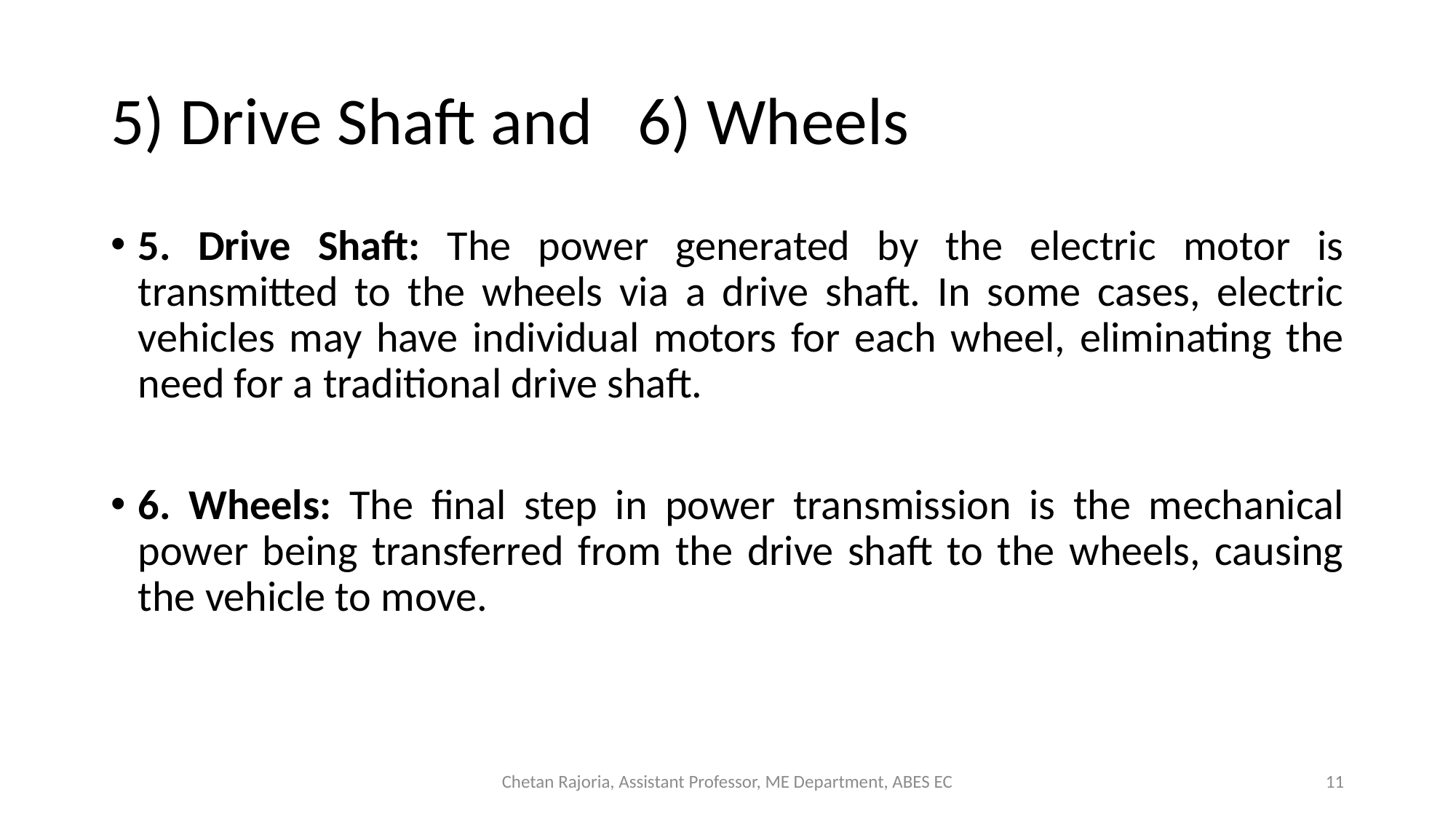

# 5) Drive Shaft and   6) Wheels
5. Drive Shaft: The power generated by the electric motor is transmitted to the wheels via a drive shaft. In some cases, electric vehicles may have individual motors for each wheel, eliminating the need for a traditional drive shaft.

6. Wheels: The final step in power transmission is the mechanical power being transferred from the drive shaft to the wheels, causing the vehicle to move.
Chetan Rajoria, Assistant Professor, ME Department, ABES EC
11